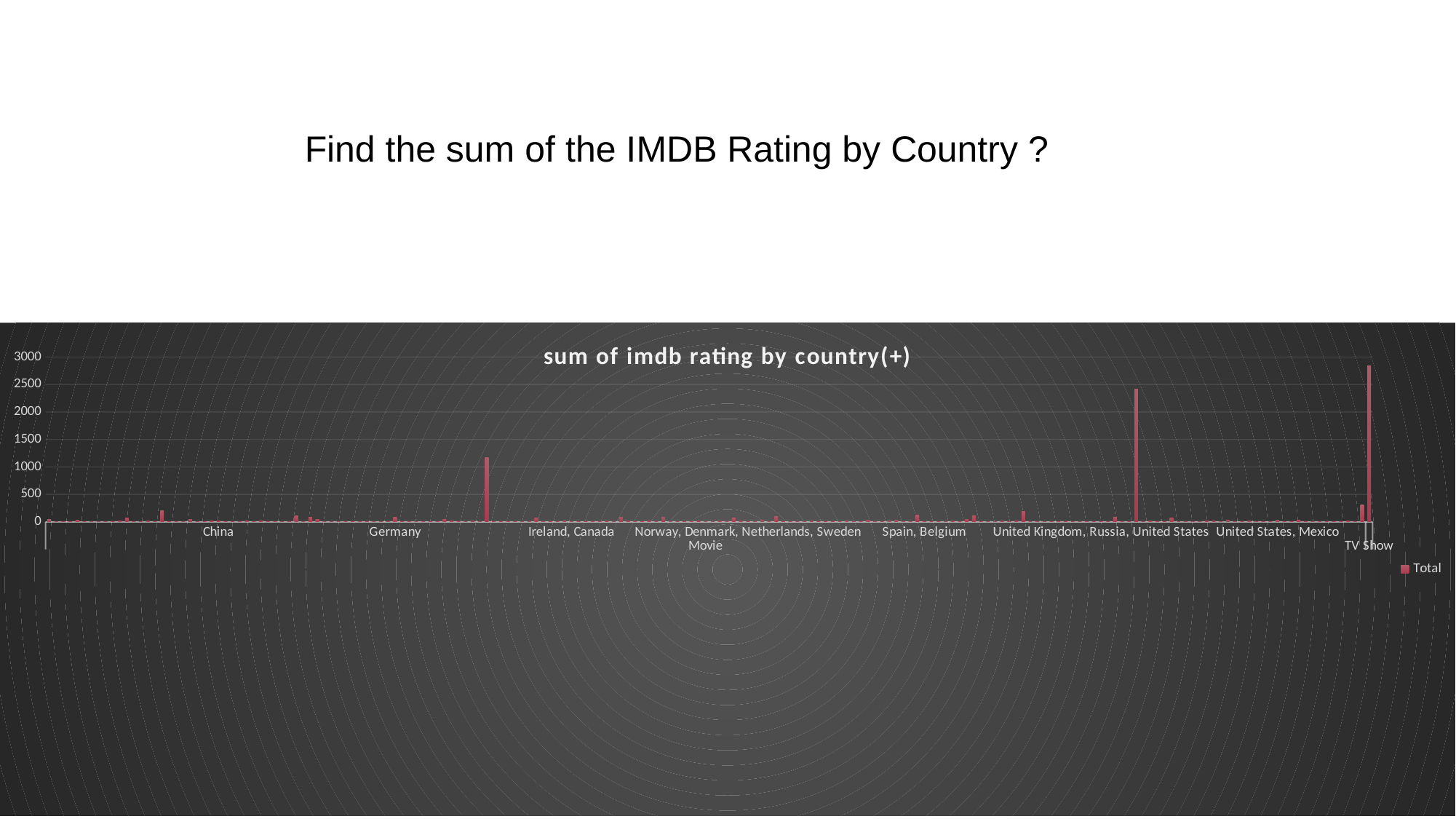

Find the sum of the IMDB Rating by Country ?

### Chart: sum of imdb rating by country(+)

| Category | Total |
|---|---|
| Argentina | 38.2 |
| Argentina, Brazil, France, Poland, Germany, Denmark | 6.0 |
| Argentina, Spain | 8.6 |
| Argentina, United States | 6.6 |
| Australia | 31.4 |
| Australia, Armenia, Japan, Jordan, Mexico, Mongolia, New Zealand, Philippines, South Africa, Sweden, United States, Uruguay | 5.4 |
| Australia, Canada | 6.0 |
| Australia, France | 7.1 |
| Australia, United Kingdom, United Arab Emirates, Canada | 7.2 |
| Australia, United States | 6.5 |
| Belgium, France | 13.7 |
| Brazil | 70.8 |
| Brazil, France, Germany | 5.6 |
| Brazil, Netherlands, United States, Colombia, Austria, Germany | 8.2 |
| Bulgaria, United States | 21.3 |
| Bulgaria, United States, Spain, Canada | 7.6 |
| Canada | 202.99999999999994 |
| Canada, Luxembourg | 8.6 |
| Canada, Nigeria | 8.6 |
| Canada, United Kingdom | 5.9 |
| Canada, United States | 40.00000000000001 |
| Canada, United States, Cayman Islands | 8.6 |
| Canada, United States, United Kingdom | 5.5 |
| Chile | 13.8 |
| China | 22.400000000000002 |
| China, Germany, India, United States | 5.7 |
| China, Hong Kong | 8.6 |
| China, Spain, South Korea, United States | 6.9 |
| Colombia | 20.2 |
| Czech Republic, France | 8.2 |
| Denmark | 12.8 |
| Denmark, France, Poland | 6.5 |
| Denmark, Spain | 5.6 |
| Denmark, Sweden, Israel, United States | 6.0 |
| Denmark, United States | 7.5 |
| Egypt | 117.10000000000001 |
| Egypt, Algeria | 5.4 |
| France | 81.6 |
| France, Belgium | 41.8 |
| France, Belgium, Spain | 6.6 |
| France, Canada, Belgium | 8.6 |
| France, Egypt | 8.2 |
| France, Germany, Switzerland | 6.2 |
| France, Malta, United States | 7.9 |
| France, Netherlands, Singapore | 8.0 |
| France, New Zealand | 6.2 |
| France, Senegal, Belgium | 4.2 |
| France, South Korea, Japan | 6.0 |
| France, United States, Mexico | 8.2 |
| Germany | 79.9 |
| Germany, France, Luxembourg, United Kingdom, United States | 8.6 |
| Germany, Jordan, Netherlands | 6.0 |
| Germany, Sri Lanka | 4.2 |
| Germany, United States | 8.6 |
| Germany, United States, Hong Kong, Singapore | 3.8 |
| Ghana | 5.7 |
| Hong Kong | 40.0 |
| Hong Kong, China | 12.9 |
| Hong Kong, China, Singapore | 6.0 |
| Hong Kong, Iceland, United States | 7.6 |
| Iceland | 14.0 |
| Iceland, Sweden, Belgium | 7.1 |
| India | 1168.2000000000012 |
| India, France | 6.5 |
| India, Germany | 5.6 |
| India, Iran | 8.6 |
| India, United Kingdom | 5.4 |
| India, United Kingdom, China, Canada, Japan, South Korea, United States | 7.5 |
| India, United States | 5.6 |
| Indonesia | 75.89999999999999 |
| Indonesia, Singapore | 6.5 |
| Indonesia, South Korea, Singapore | 6.9 |
| Iran, France | 6.0 |
| Ireland | 12.100000000000001 |
| Ireland, Canada | 6.2 |
| Ireland, Luxembourg, Belgium | 8.0 |
| Ireland, United Kingdom | 6.7 |
| Ireland, United Kingdom, United States | 6.5 |
| Israel, United States | 6.7 |
| Italy | 17.0 |
| Italy, United States, Argentina | 6.1 |
| Japan | 78.9 |
| Japan, United States | 15.5 |
| Kenya | 5.9 |
| Kuwait | 8.6 |
| Lebanon | 13.7 |
| Malaysia | 7.1 |
| Mexico | 78.10000000000001 |
| Mexico, Argentina | 5.7 |
| Mexico, Finland | 5.6 |
| Mexico, United States | 7.9 |
| Namibia | 7.9 |
| Netherlands | 16.2 |
| Netherlands, Denmark, France, Germany | 8.0 |
| Netherlands, Denmark, South Africa | 5.4 |
| New Zealand | 19.8 |
| New Zealand, United Kingdom | 8.6 |
| Nigeria | 66.6 |
| Norway | 20.4 |
| Norway, Denmark, Netherlands, Sweden | 3.8 |
| Norway, Iceland, United States | 6.0 |
| Pakistan | 34.0 |
| Peru | 8.2 |
| Philippines | 92.9 |
| Philippines, Canada, United Kingdom, United States | 5.5 |
| Philippines, Qatar | 7.2 |
| Poland | 6.1 |
| Portugal, Spain | 6.0 |
| Romania | 21.4 |
| Romania, France, Switzerland, Germany | 7.2 |
| Russia, United States | 5.7 |
| Saudi Arabia | 6.1 |
| Serbia, United States | 8.6 |
| Singapore | 11.0 |
| Singapore, France | 5.4 |
| Singapore, United States | 7.5 |
| South Africa | 30.7 |
| South Africa, China, United States | 6.6 |
| South Africa, Nigeria | 6.0 |
| South Africa, United States | 11.0 |
| South Korea | 25.700000000000003 |
| South Korea, Japan | 6.6 |
| Soviet Union, India | 6.7 |
| Spain | 121.10000000000001 |
| Spain, Belgium | 5.5 |
| Spain, Italy | 6.0 |
| Sweden, Netherlands | 6.5 |
| Sweden, United States | 5.5 |
| Taiwan | 12.7 |
| Taiwan, China, France, United States | 5.7 |
| Thailand | 49.9 |
| Turkey | 109.69999999999999 |
| Turkey, France, Germany, Poland | 7.2 |
| Turkey, India | 8.6 |
| Turkey, United States | 6.6 |
| United Arab Emirates | 13.6 |
| United Arab Emirates, United Kingdom, India | 8.6 |
| United Arab Emirates, United States | 13.399999999999999 |
| United Kingdom | 185.09999999999997 |
| United Kingdom, Canada, Italy | 7.5 |
| United Kingdom, Canada, United States, Germany | 5.4 |
| United Kingdom, Czech Republic, United States, Germany, Bahamas | 6.5 |
| United Kingdom, France | 6.7 |
| United Kingdom, France, Belgium, United States, China | 8.2 |
| United Kingdom, France, Germany | 6.6 |
| United Kingdom, Hong Kong | 7.9 |
| United Kingdom, Ireland | 5.7 |
| United Kingdom, Pakistan | 5.4 |
| United Kingdom, Russia | 6.6 |
| United Kingdom, Russia, United States | 7.9 |
| United Kingdom, Spain, United States | 6.7 |
| United Kingdom, United States | 84.10000000000001 |
| United Kingdom, United States, Australia | 8.6 |
| United Kingdom, United States, France, Germany | 6.0 |
| United States | 2414.5999999999967 |
| United States, | 8.6 |
| United States, Australia | 19.5 |
| United States, Australia, China | 5.4 |
| United States, Bulgaria | 6.5 |
| United States, Canada | 77.4 |
| United States, Canada, France | 7.9 |
| United States, Canada, Indonesia, United Kingdom, China, Singapore | 7.2 |
| United States, Canada, Ireland | 6.5 |
| United States, Chile | 7.9 |
| United States, China | 14.399999999999999 |
| United States, France | 14.0 |
| United States, France, Serbia | 6.5 |
| United States, Germany | 25.199999999999996 |
| United States, Germany, Canada | 7.2 |
| United States, Iceland | 6.6 |
| United States, India | 14.8 |
| United States, India, Bangladesh | 7.2 |
| United States, Italy | 6.7 |
| United States, Japan | 8.2 |
| United States, Mexico | 25.700000000000003 |
| United States, South Africa | 5.4 |
| United States, Sweden | 7.9 |
| United States, United Kingdom | 36.5 |
| United States, United Kingdom, Australia | 8.6 |
| United States, United Kingdom, France | 5.4 |
| Uruguay | 6.5 |
| Uruguay, Argentina | 6.5 |
| Uruguay, Argentina, Spain | 7.2 |
| Uruguay, Spain, Mexico | 5.9 |
| Vietnam | 14.7 |
| Zimbabwe | 5.6 |
| (blank) | 309.9 |
|  | 2834.0 |
12